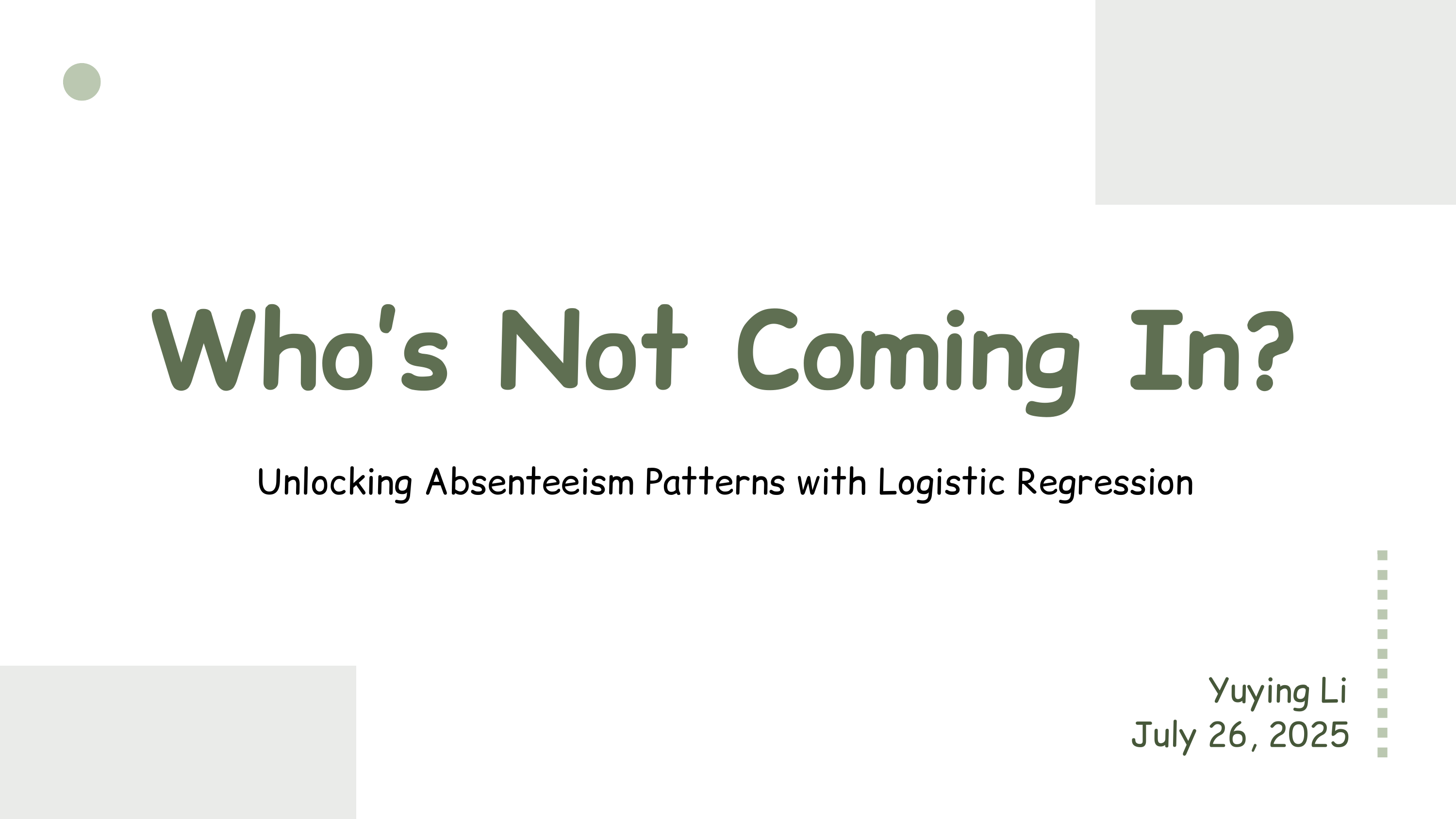

Who’s Not Coming In?
Unlocking Absenteeism Patterns with Logistic Regression

Yuying Li

July 26, 2025